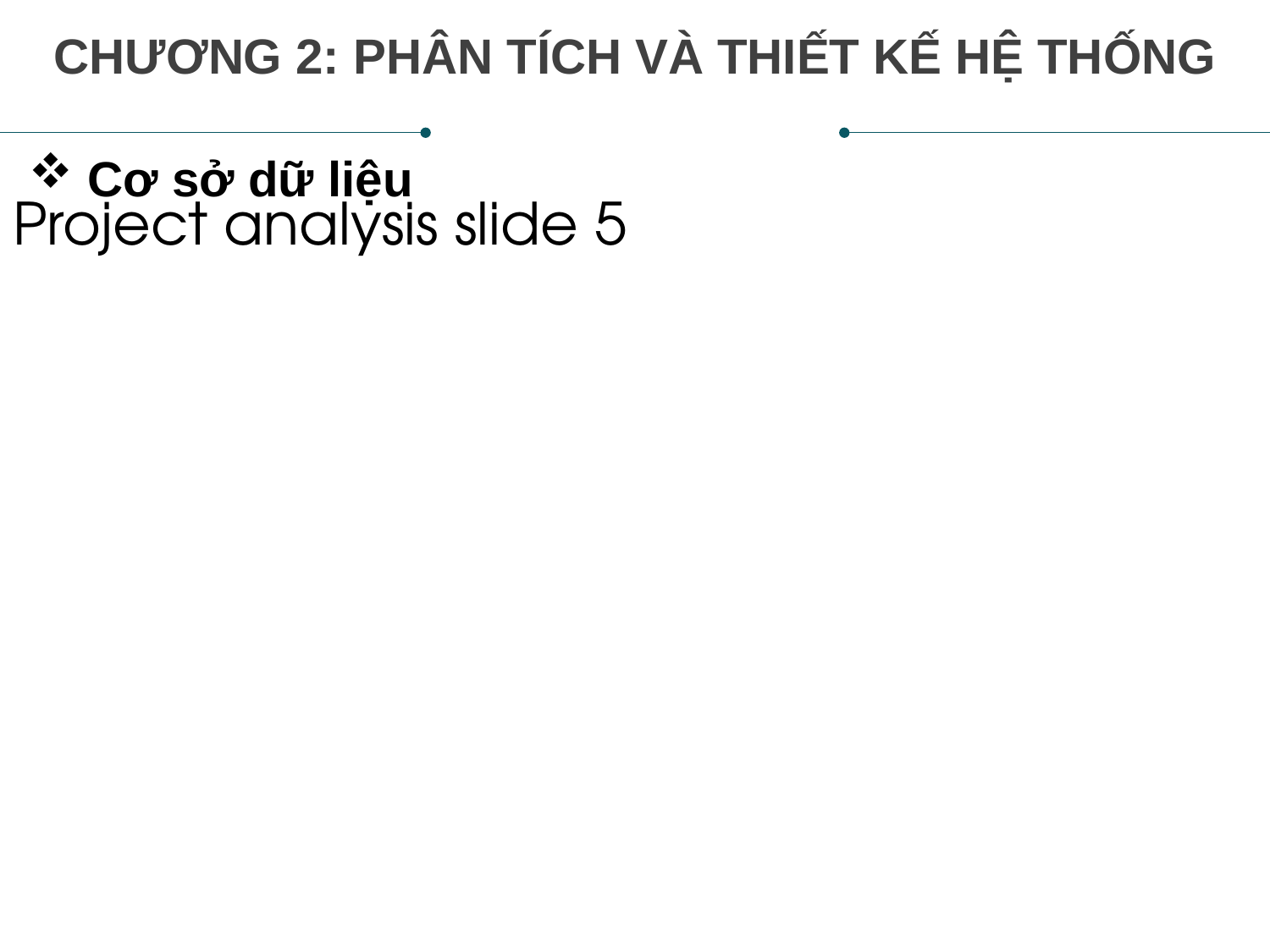

CHƯƠNG 2: PHÂN TÍCH VÀ THIẾT KẾ HỆ THỐNG
 Cơ sở dữ liệu
Project analysis slide 5